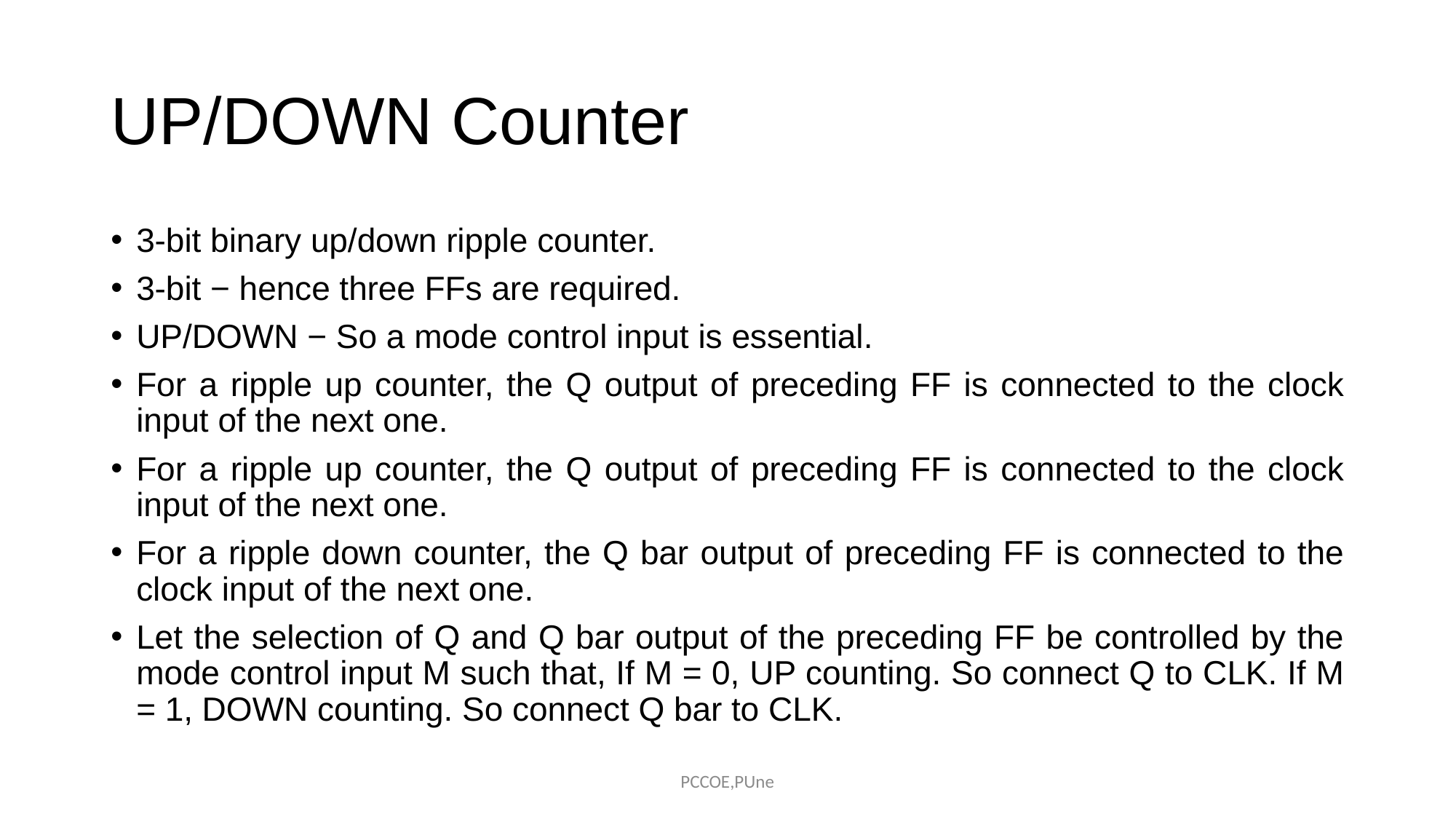

# UP/DOWN Counter
3-bit binary up/down ripple counter.
3-bit − hence three FFs are required.
UP/DOWN − So a mode control input is essential.
For a ripple up counter, the Q output of preceding FF is connected to the clock input of the next one.
For a ripple up counter, the Q output of preceding FF is connected to the clock input of the next one.
For a ripple down counter, the Q bar output of preceding FF is connected to the clock input of the next one.
Let the selection of Q and Q bar output of the preceding FF be controlled by the mode control input M such that, If M = 0, UP counting. So connect Q to CLK. If M = 1, DOWN counting. So connect Q bar to CLK.

PCCOE,PUne